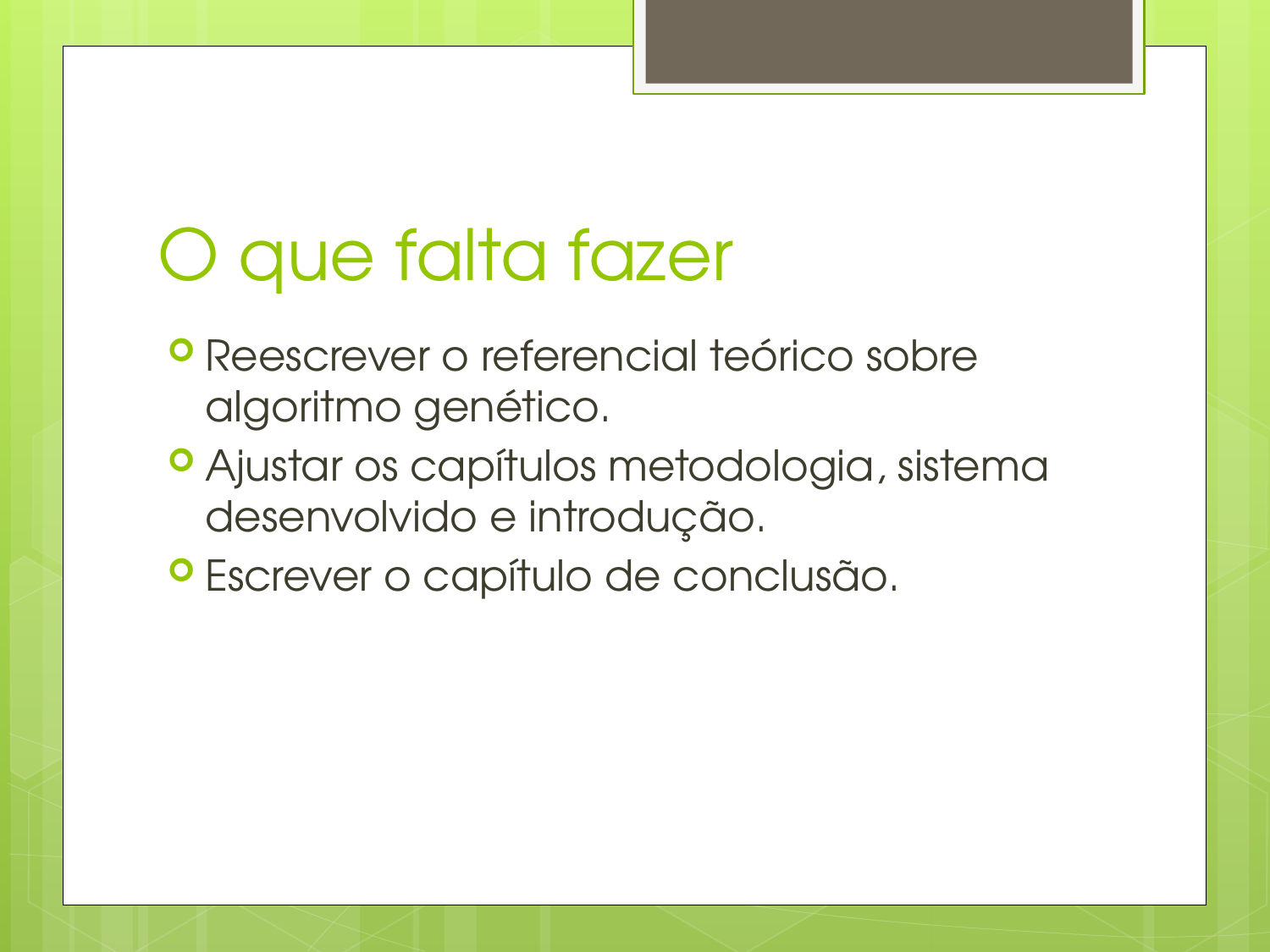

# O que falta fazer
Reescrever o referencial teórico sobre algoritmo genético.
Ajustar os capítulos metodologia, sistema desenvolvido e introdução.
Escrever o capítulo de conclusão.